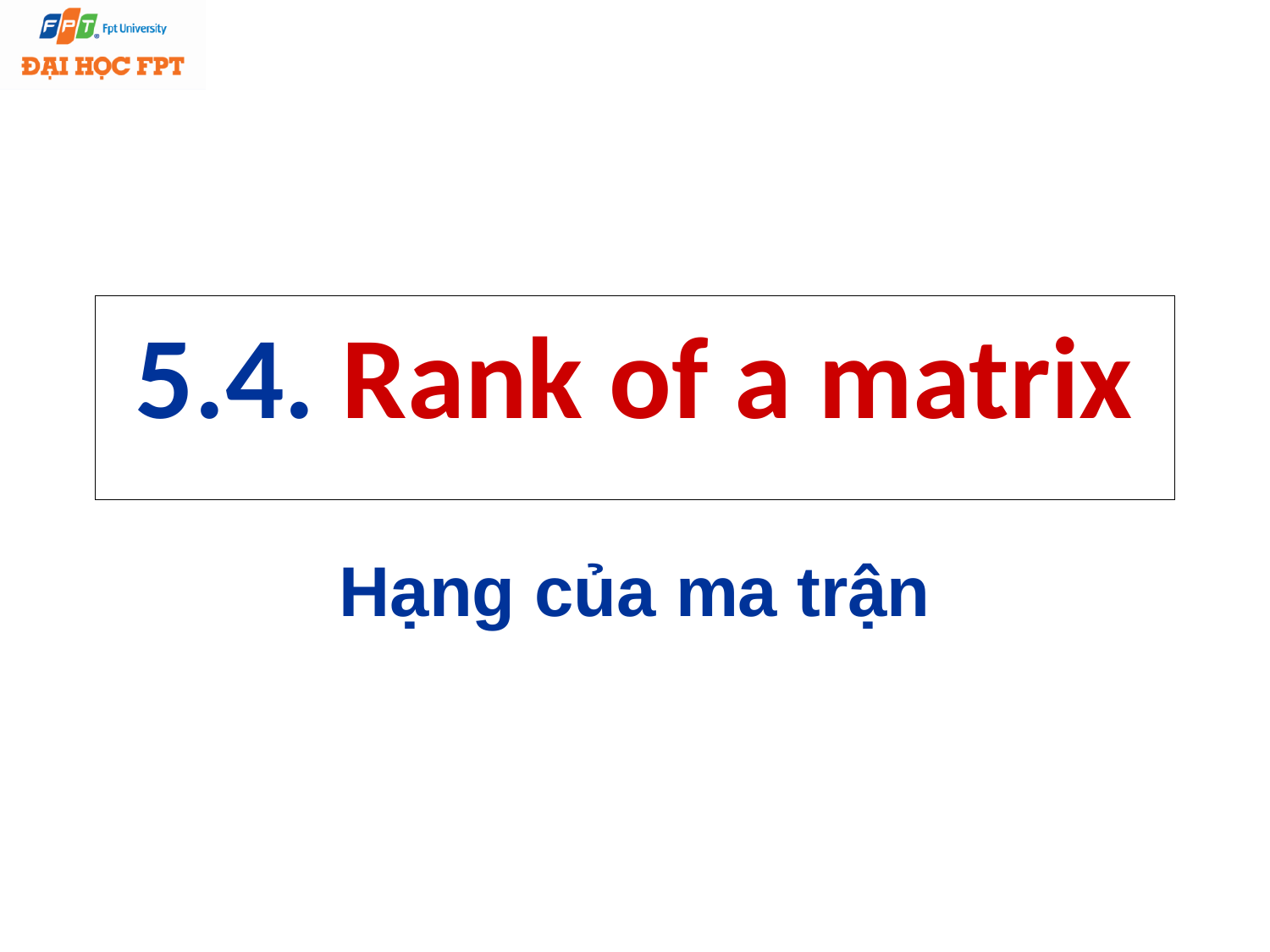

# 5.4. Rank of a matrix
Hạng của ma trận